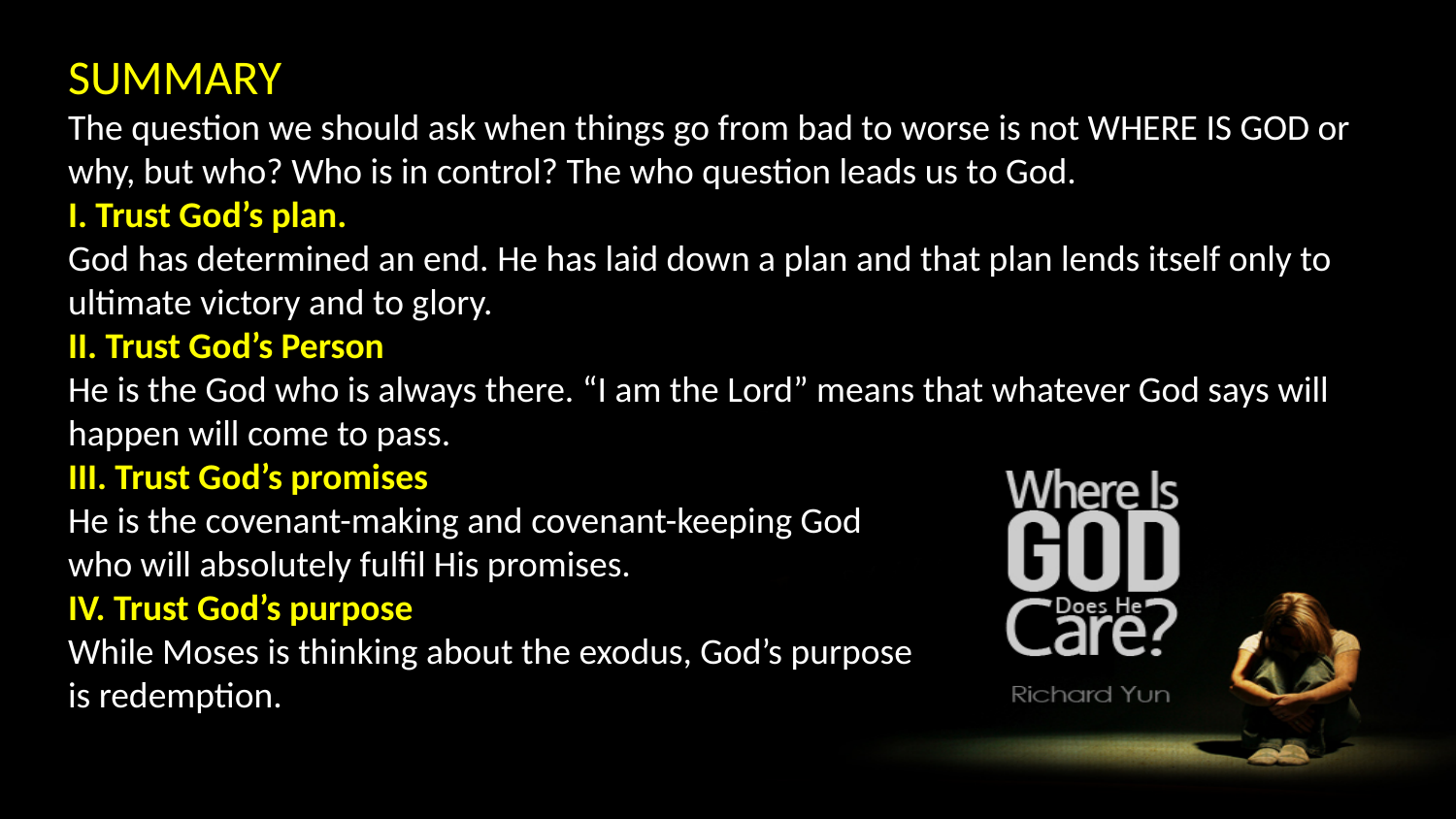

SUMMARY
The question we should ask when things go from bad to worse is not WHERE IS GOD or why, but who? Who is in control? The who question leads us to God.
I. Trust God’s plan.
God has determined an end. He has laid down a plan and that plan lends itself only to ultimate victory and to glory.
II. Trust God’s Person
He is the God who is always there. “I am the Lord” means that whatever God says will happen will come to pass.
III. Trust God’s promises
He is the covenant-making and covenant-keeping God
who will absolutely fulfil His promises.
IV. Trust God’s purpose
While Moses is thinking about the exodus, God’s purpose
is redemption.